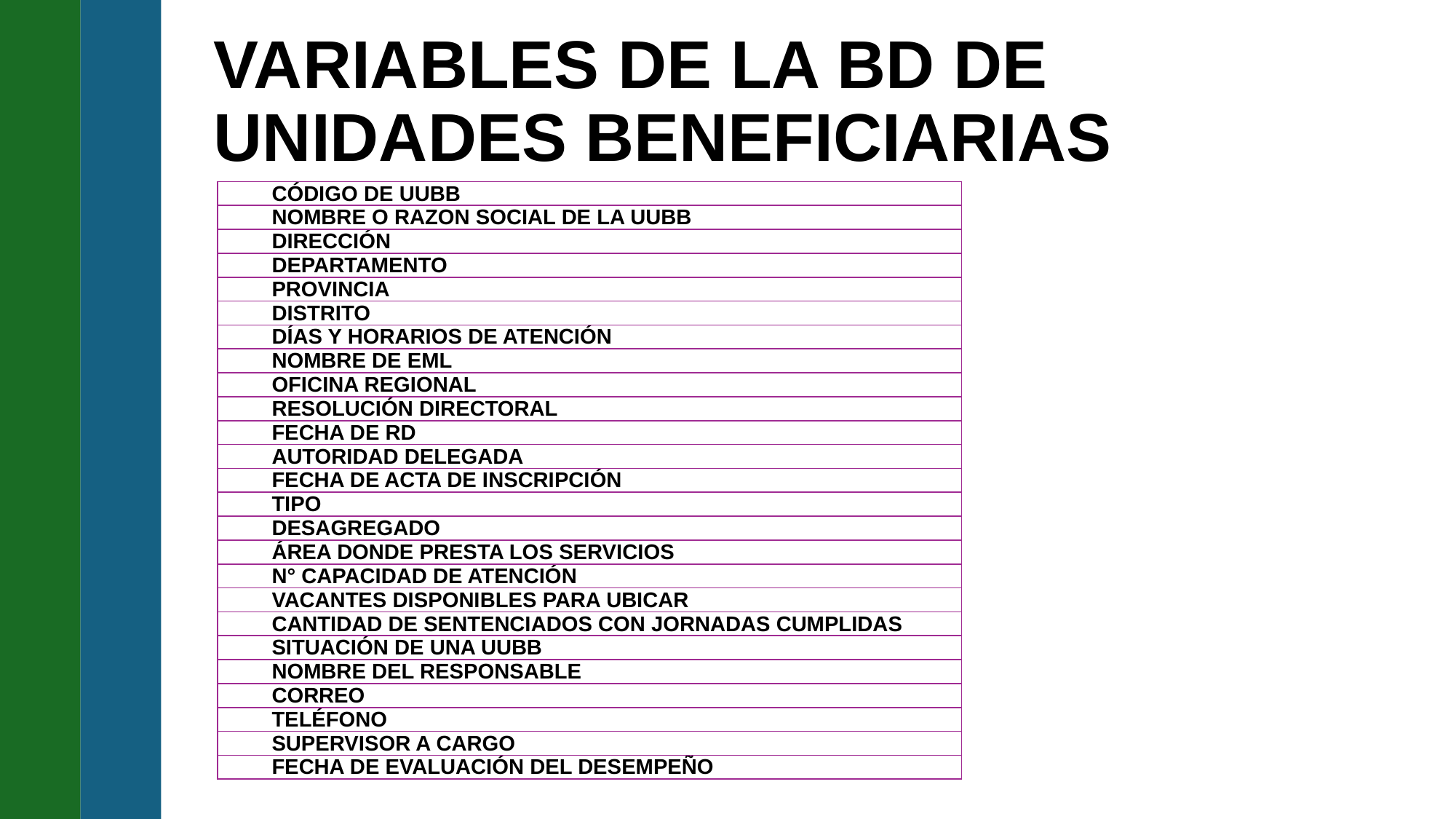

# VARIABLES DE LA BD DE UNIDADES BENEFICIARIAS
| CÓDIGO DE UUBB |
| --- |
| NOMBRE O RAZON SOCIAL DE LA UUBB |
| DIRECCIÓN |
| DEPARTAMENTO |
| PROVINCIA |
| DISTRITO |
| DÍAS Y HORARIOS DE ATENCIÓN |
| NOMBRE DE EML |
| OFICINA REGIONAL |
| RESOLUCIÓN DIRECTORAL |
| FECHA DE RD |
| AUTORIDAD DELEGADA |
| FECHA DE ACTA DE INSCRIPCIÓN |
| TIPO |
| DESAGREGADO |
| ÁREA DONDE PRESTA LOS SERVICIOS |
| N° CAPACIDAD DE ATENCIÓN |
| VACANTES DISPONIBLES PARA UBICAR |
| CANTIDAD DE SENTENCIADOS CON JORNADAS CUMPLIDAS |
| SITUACIÓN DE UNA UUBB |
| NOMBRE DEL RESPONSABLE |
| CORREO |
| TELÉFONO |
| SUPERVISOR A CARGO |
| FECHA DE EVALUACIÓN DEL DESEMPEÑO |